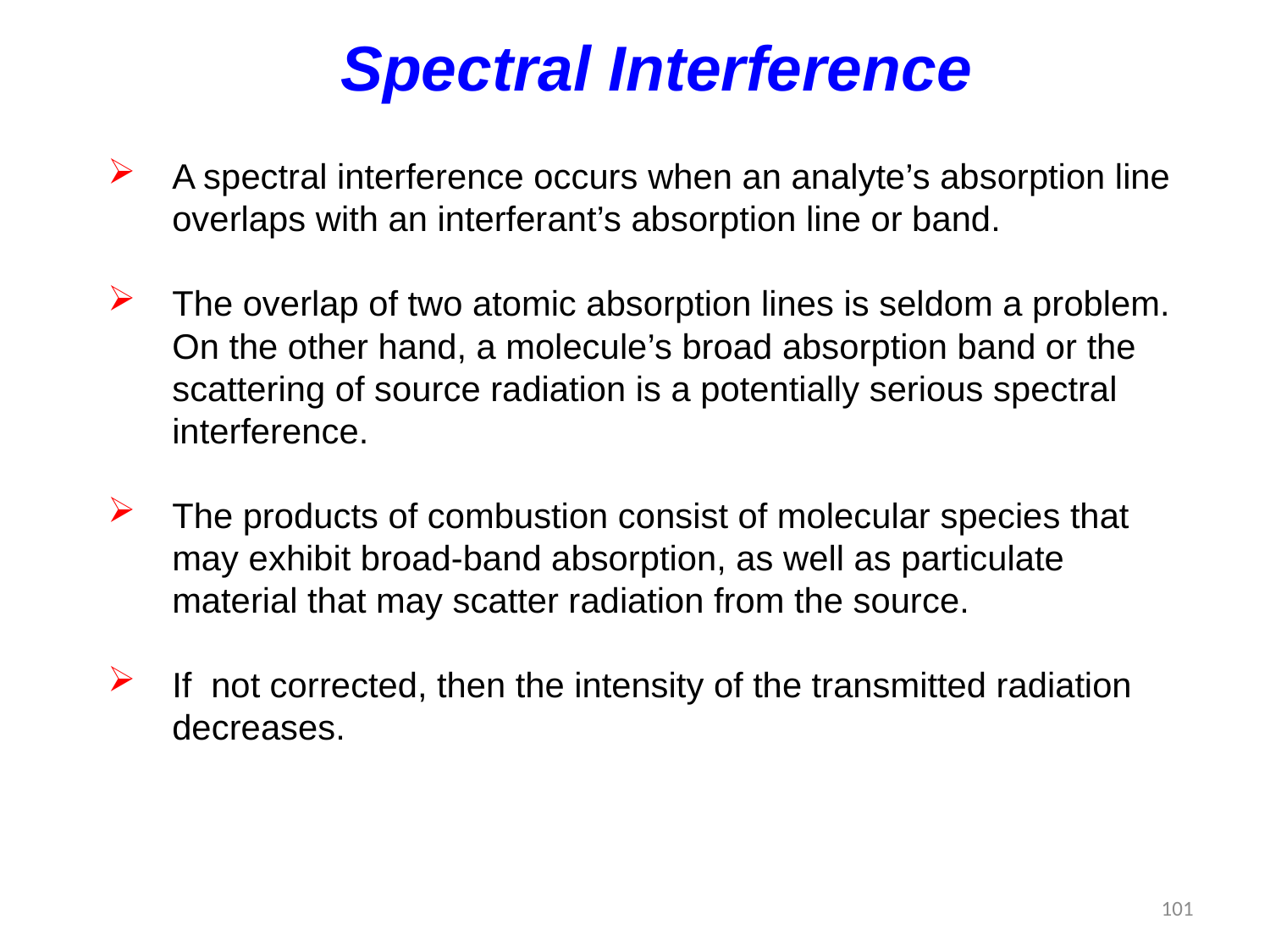

Spectral Interference
A spectral interference occurs when an analyte’s absorption line overlaps with an interferant’s absorption line or band.

The overlap of two atomic absorption lines is seldom a problem. On the other hand, a molecule’s broad absorption band or the scattering of source radiation is a potentially serious spectral interference.

The products of combustion consist of molecular species that may exhibit broad-band absorption, as well as particulate material that may scatter radiation from the source.

If  not corrected, then the intensity of the transmitted radiation decreases.
101